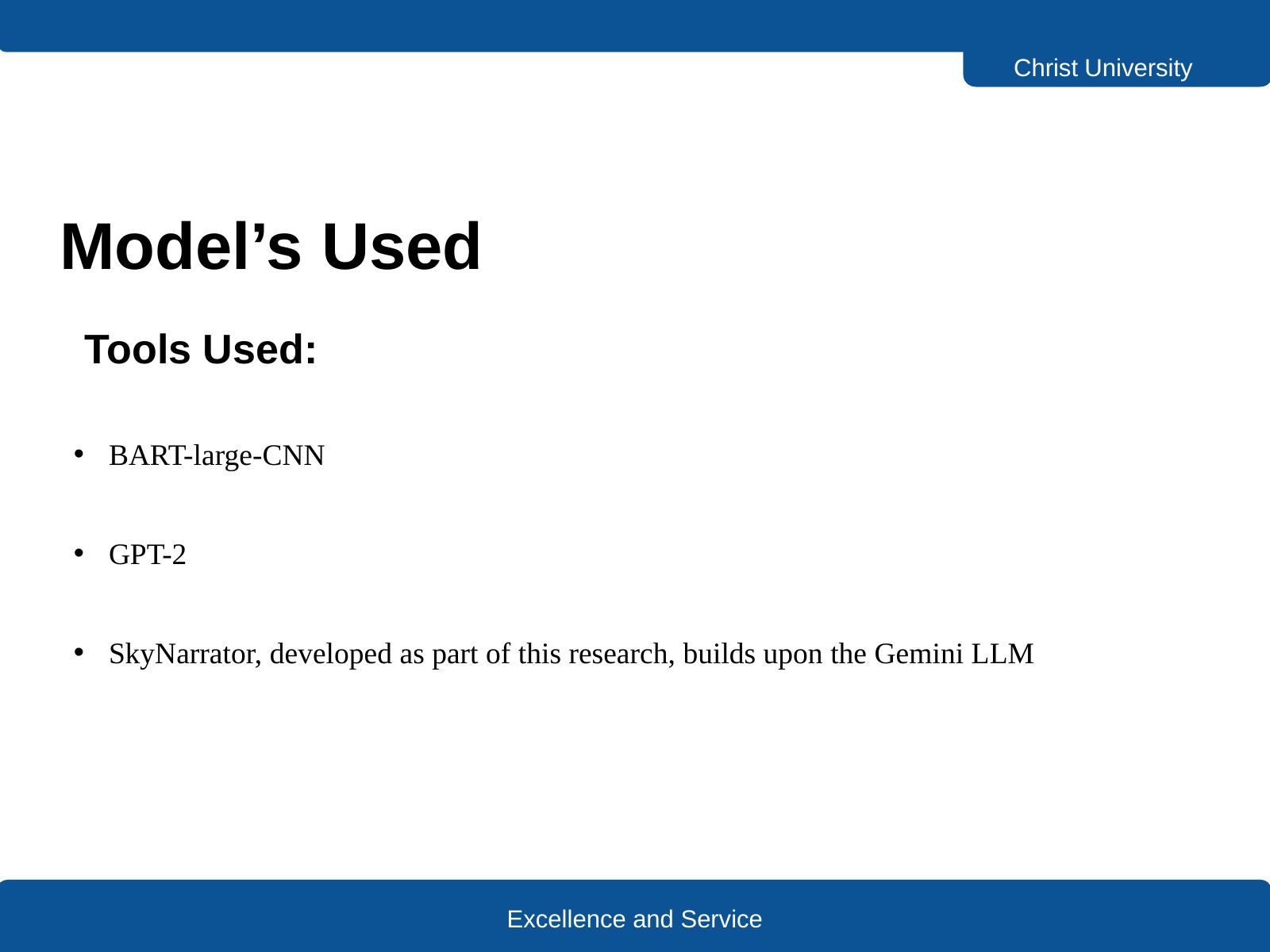

CHRIST
(Deemed to be University)
Christ University
Model’s Used
    Tools Used:

BART-large-CNN

GPT-2

SkyNarrator, developed as part of this research, builds upon the Gemini LLM

Excellence and Service
Excellence and Service